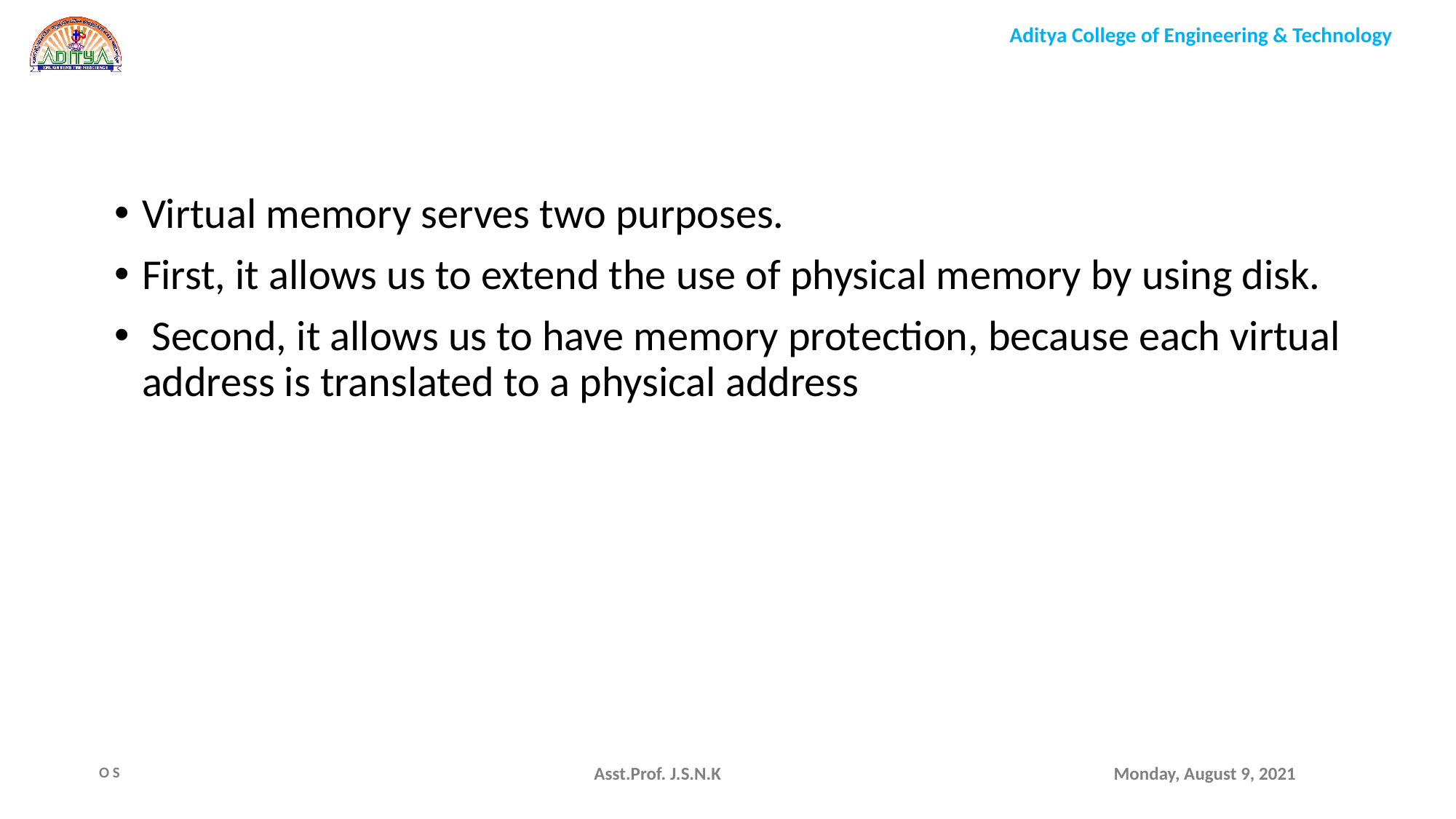

Virtual memory serves two purposes.
First, it allows us to extend the use of physical memory by using disk.
 Second, it allows us to have memory protection, because each virtual address is translated to a physical address
Asst.Prof. J.S.N.K
Monday, August 9, 2021